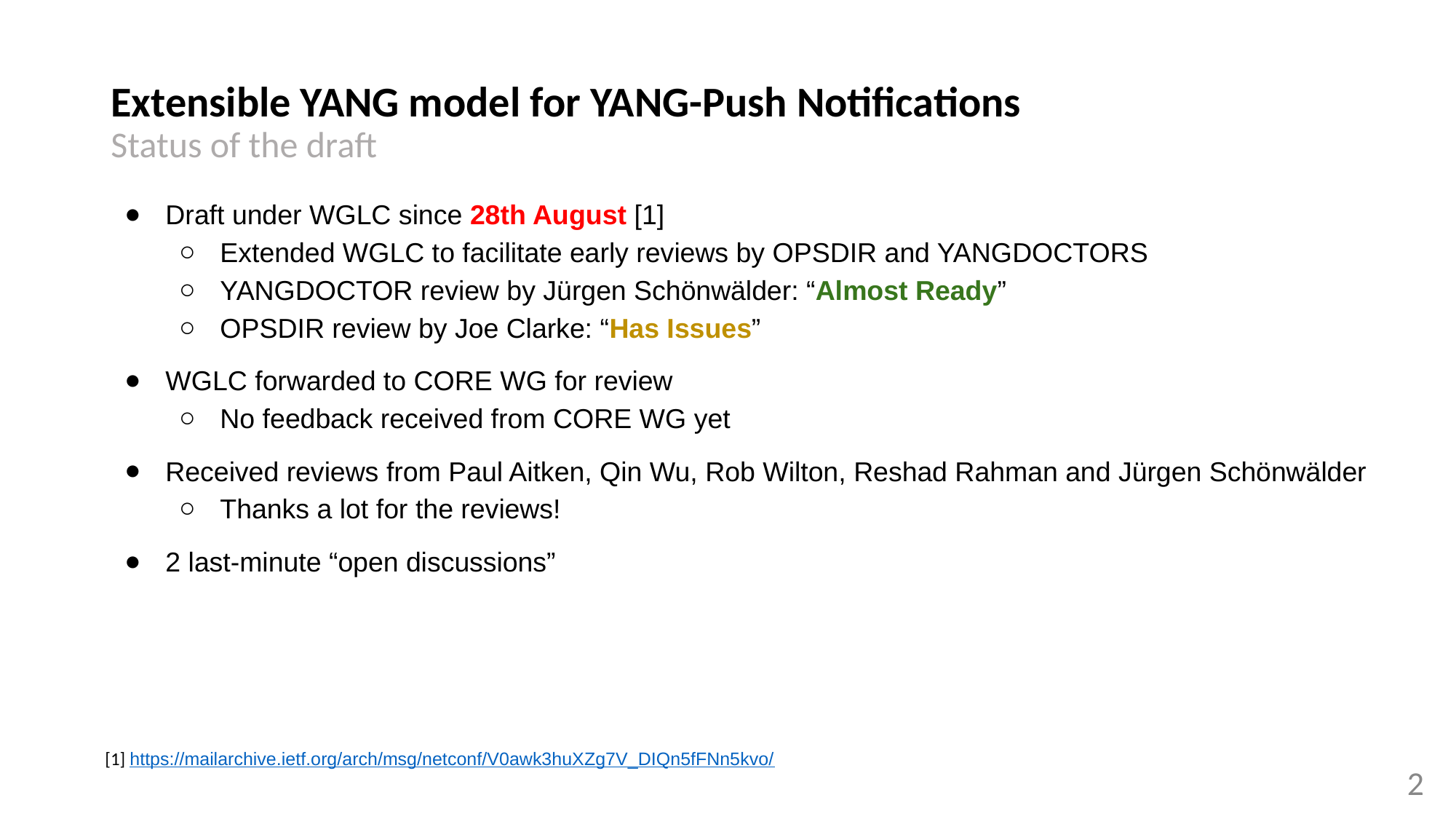

# Extensible YANG model for YANG-Push Notifications Status of the draft
Draft under WGLC since 28th August [1]
Extended WGLC to facilitate early reviews by OPSDIR and YANGDOCTORS
YANGDOCTOR review by Jürgen Schönwälder: “Almost Ready”
OPSDIR review by Joe Clarke: “Has Issues”
WGLC forwarded to CORE WG for review
No feedback received from CORE WG yet
Received reviews from Paul Aitken, Qin Wu, Rob Wilton, Reshad Rahman and Jürgen Schönwälder
Thanks a lot for the reviews!
2 last-minute “open discussions”

[1] https://mailarchive.ietf.org/arch/msg/netconf/V0awk3huXZg7V_DIQn5fFNn5kvo/
2